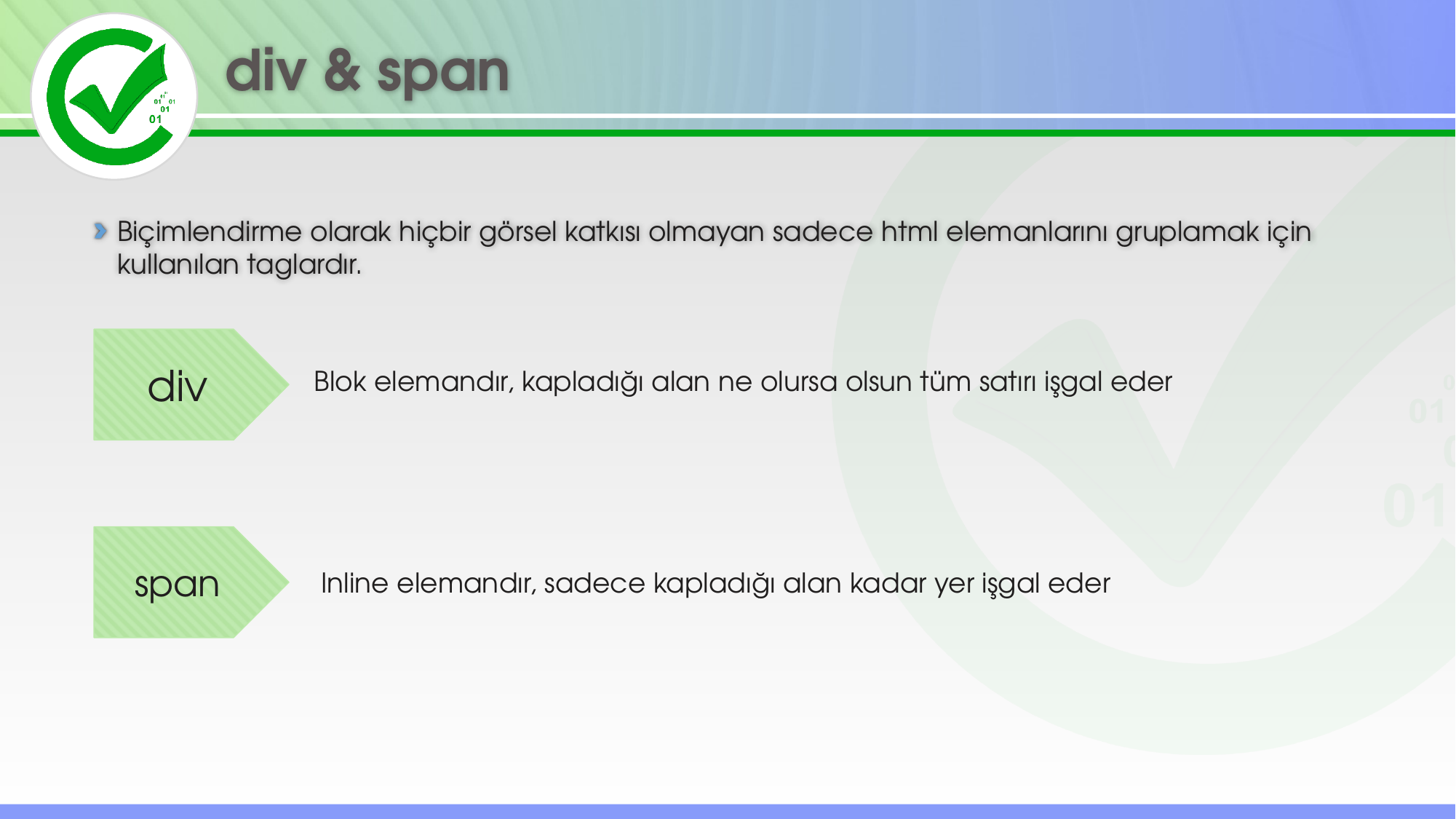

div & span
Biçimlendirme olarak hiçbir görsel katkısı olmayan sadece html elemanlarını gruplamak için kullanılan taglardır.
div
Blok elemandır, kapladığı alan ne olursa olsun tüm satırı işgal eder
span
Inline elemandır, sadece kapladığı alan kadar yer işgal eder